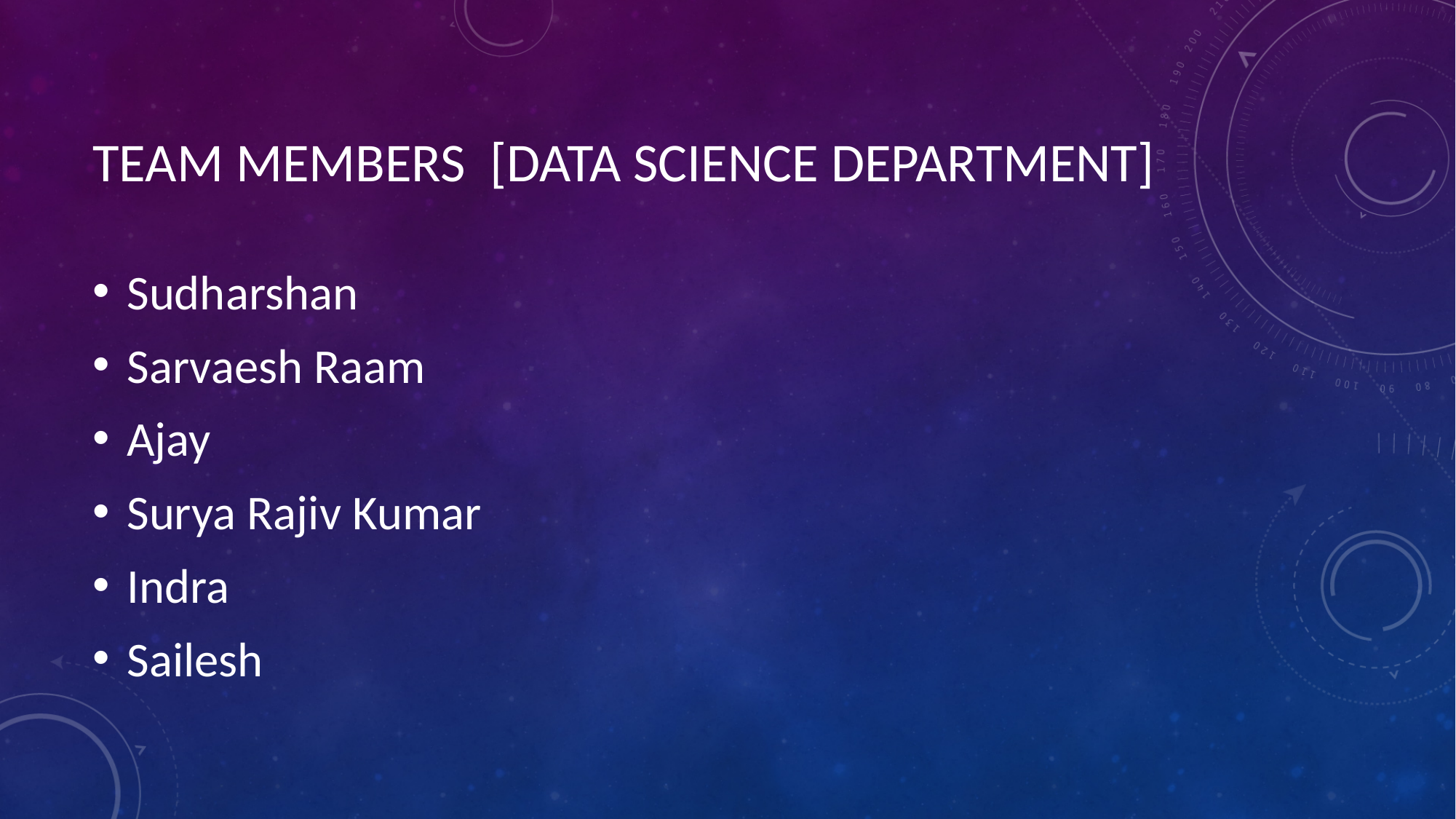

# TEAM MEMBERS  [Data science department]
Sudharshan
Sarvaesh Raam
Ajay
Surya Rajiv Kumar
Indra
Sailesh